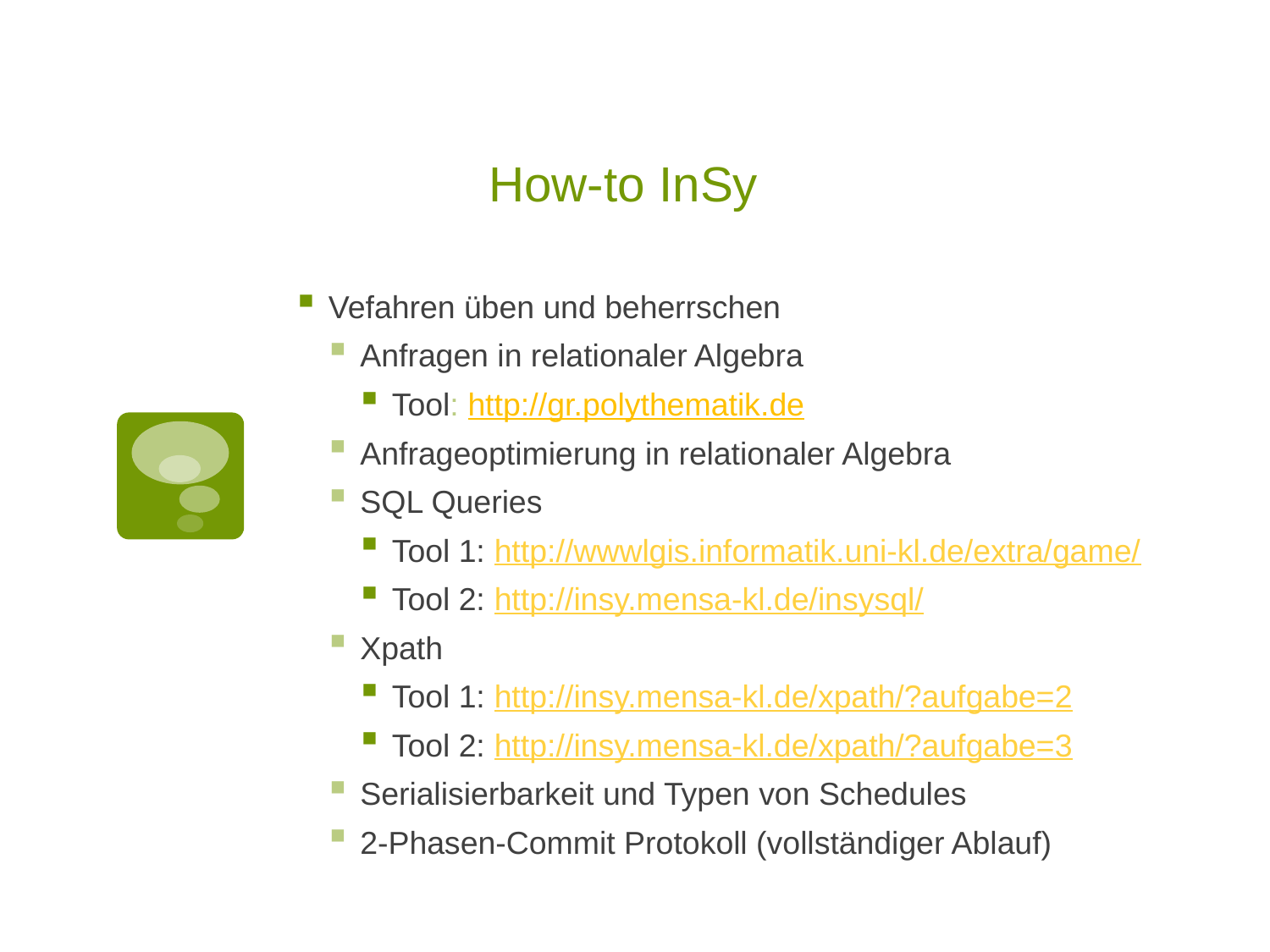

# How-to InSy
Vefahren üben und beherrschen
Anfragen in relationaler Algebra
Tool: http://gr.polythematik.de
Anfrageoptimierung in relationaler Algebra
SQL Queries
Tool 1: http://wwwlgis.informatik.uni-kl.de/extra/game/
Tool 2: http://insy.mensa-kl.de/insysql/
Xpath
Tool 1: http://insy.mensa-kl.de/xpath/?aufgabe=2
Tool 2: http://insy.mensa-kl.de/xpath/?aufgabe=3
Serialisierbarkeit und Typen von Schedules
2-Phasen-Commit Protokoll (vollständiger Ablauf)